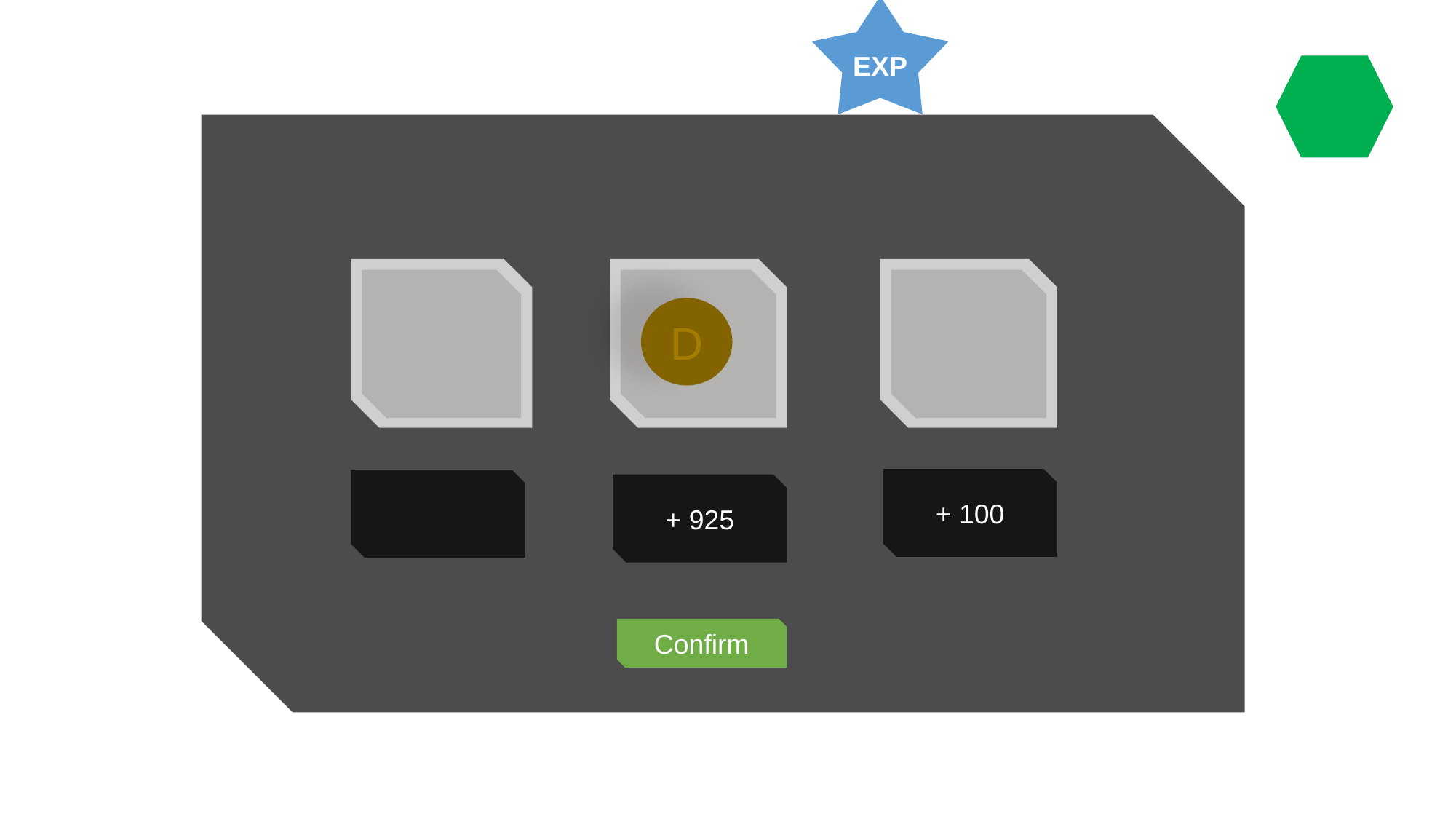

EXP

D
+ 100

+ 925

Confirm